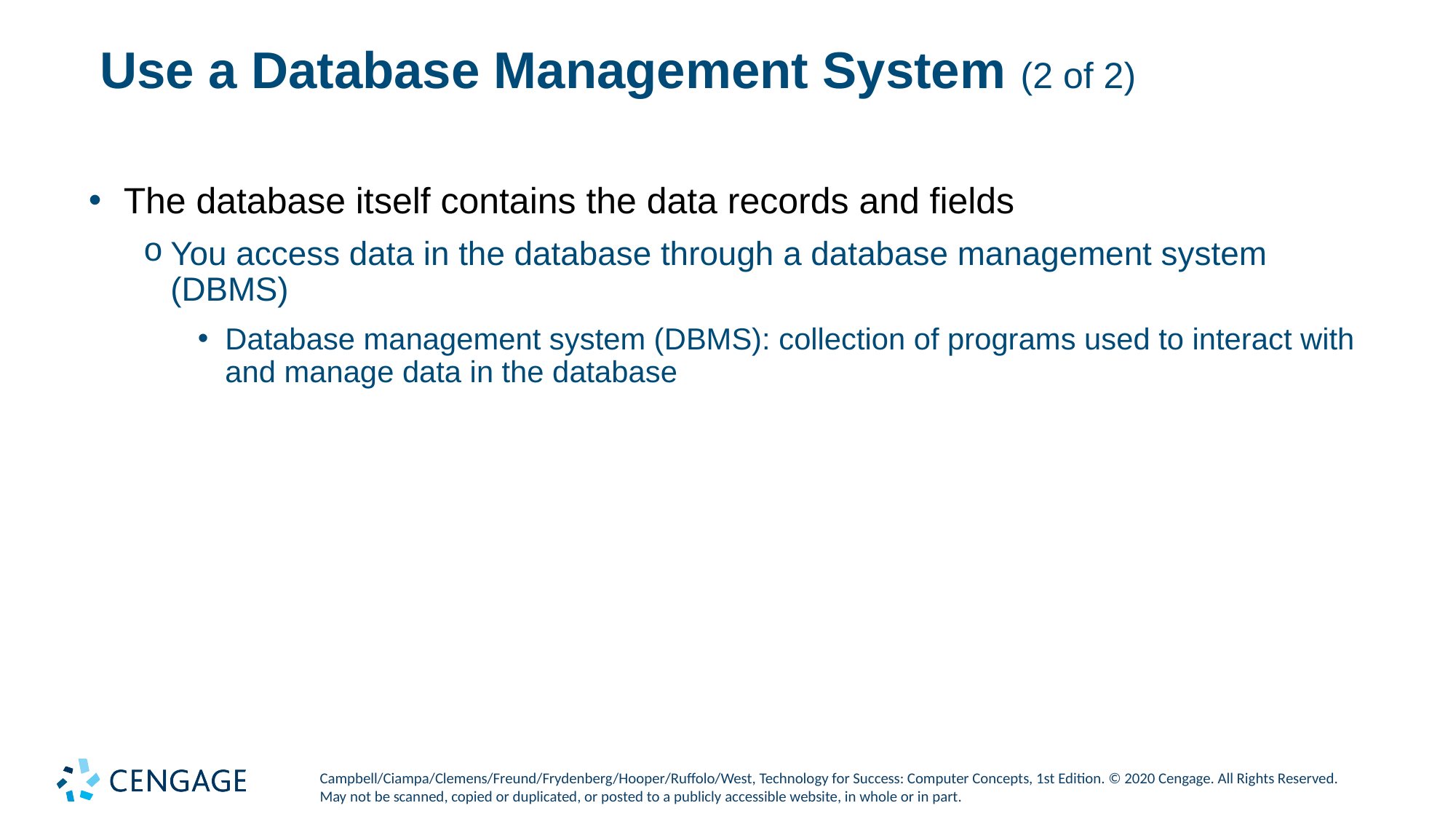

# Use a Database Management System (2 of 2)
The database itself contains the data records and fields
You access data in the database through a database management system (DBMS)
Database management system (DBMS): collection of programs used to interact with and manage data in the database
Campbell/Ciampa/Clemens/Freund/Frydenberg/Hooper/Ruffolo/West, Technology for Success: Computer Concepts, 1st Edition. © 2020 Cengage. All Rights Reserved. May not be scanned, copied or duplicated, or posted to a publicly accessible website, in whole or in part.